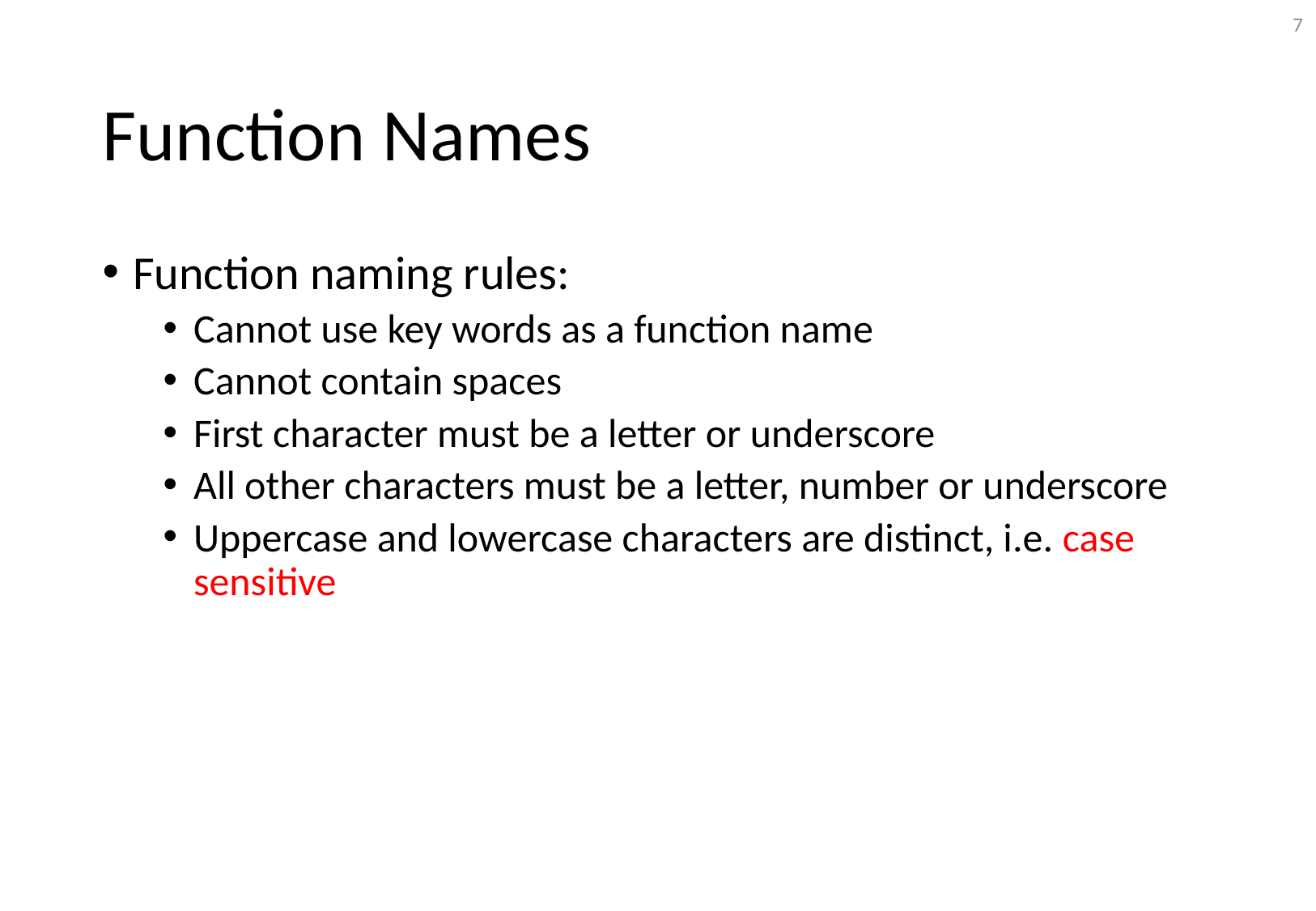

7
# Function Names
Function naming rules:
Cannot use key words as a function name
Cannot contain spaces
First character must be a letter or underscore
All other characters must be a letter, number or underscore
Uppercase and lowercase characters are distinct, i.e. case sensitive